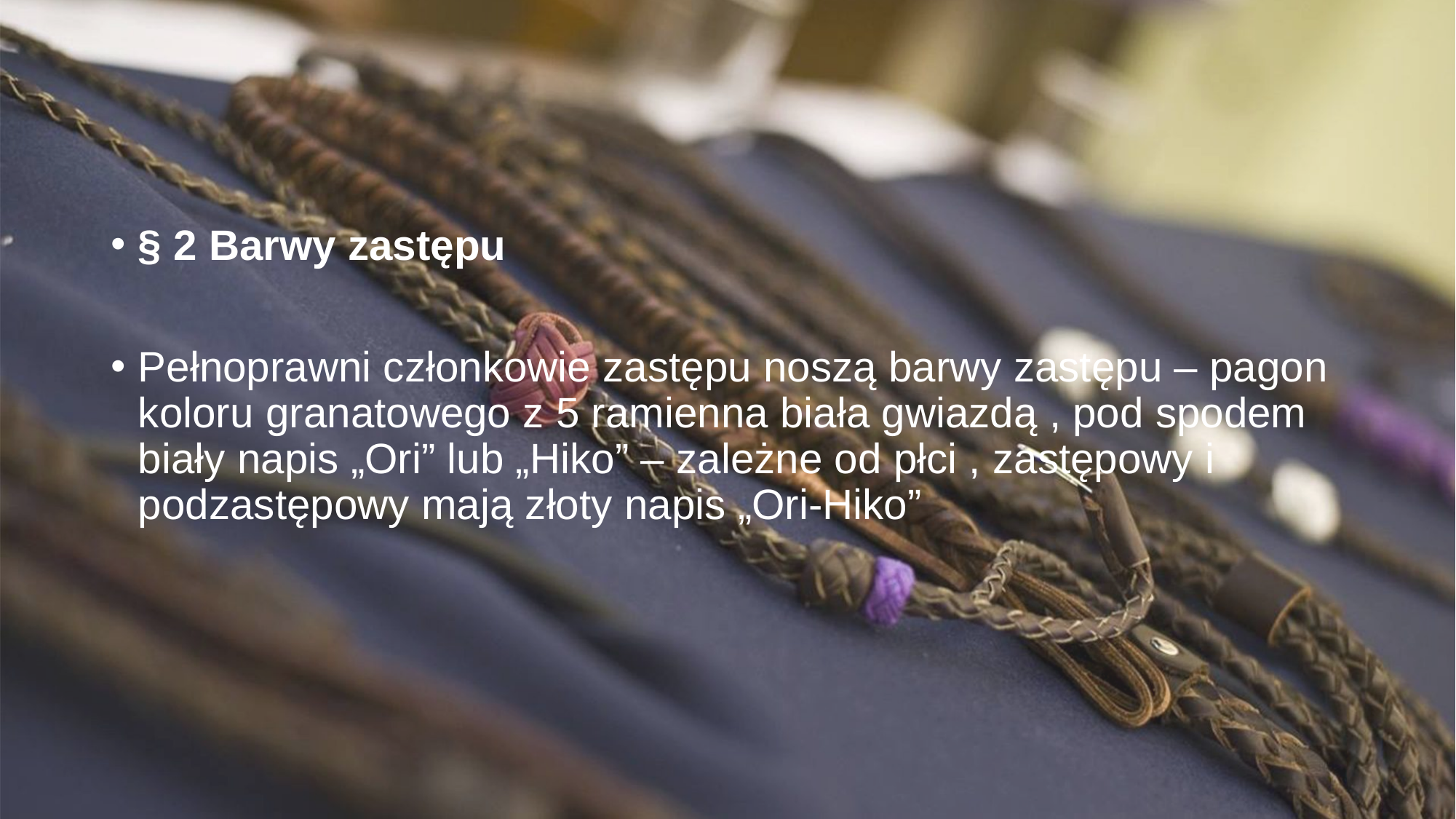

#
§ 2 Barwy zastępu

Pełnoprawni członkowie zastępu noszą barwy zastępu – pagon koloru granatowego z 5 ramienna biała gwiazdą , pod spodem biały napis „Ori” lub „Hiko” – zależne od płci , zastępowy i podzastępowy mają złoty napis „Ori-Hiko”